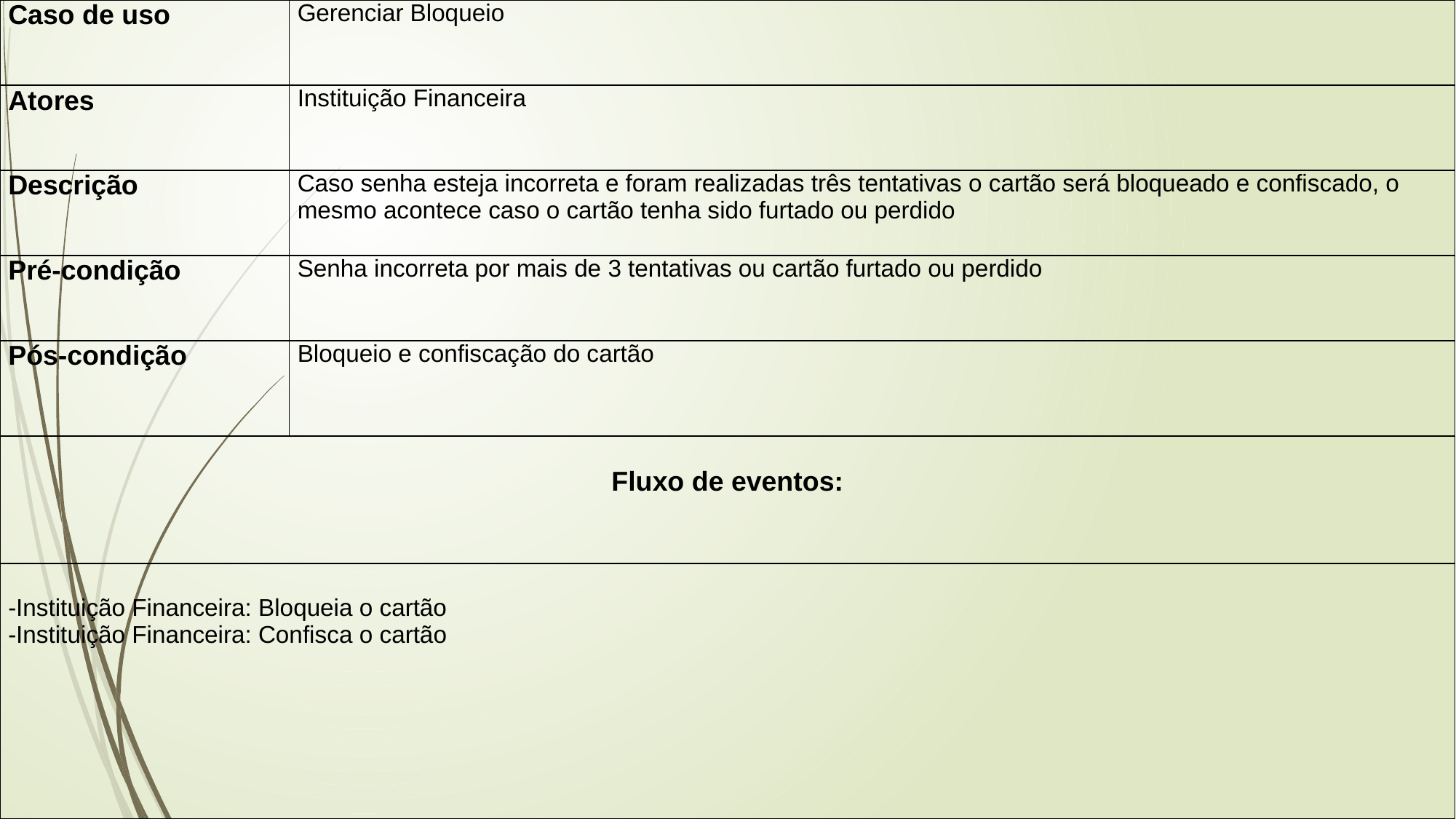

| Caso de uso | Gerenciar Bloqueio |
| --- | --- |
| Atores | Instituição Financeira |
| Descrição | Caso senha esteja incorreta e foram realizadas três tentativas o cartão será bloqueado e confiscado, o mesmo acontece caso o cartão tenha sido furtado ou perdido |
| Pré-condição | Senha incorreta por mais de 3 tentativas ou cartão furtado ou perdido |
| Pós-condição | Bloqueio e confiscação do cartão |
| Fluxo de eventos: |  |
| -Instituição Financeira: Bloqueia o cartão -Instituição Financeira: Confisca o cartão |  |